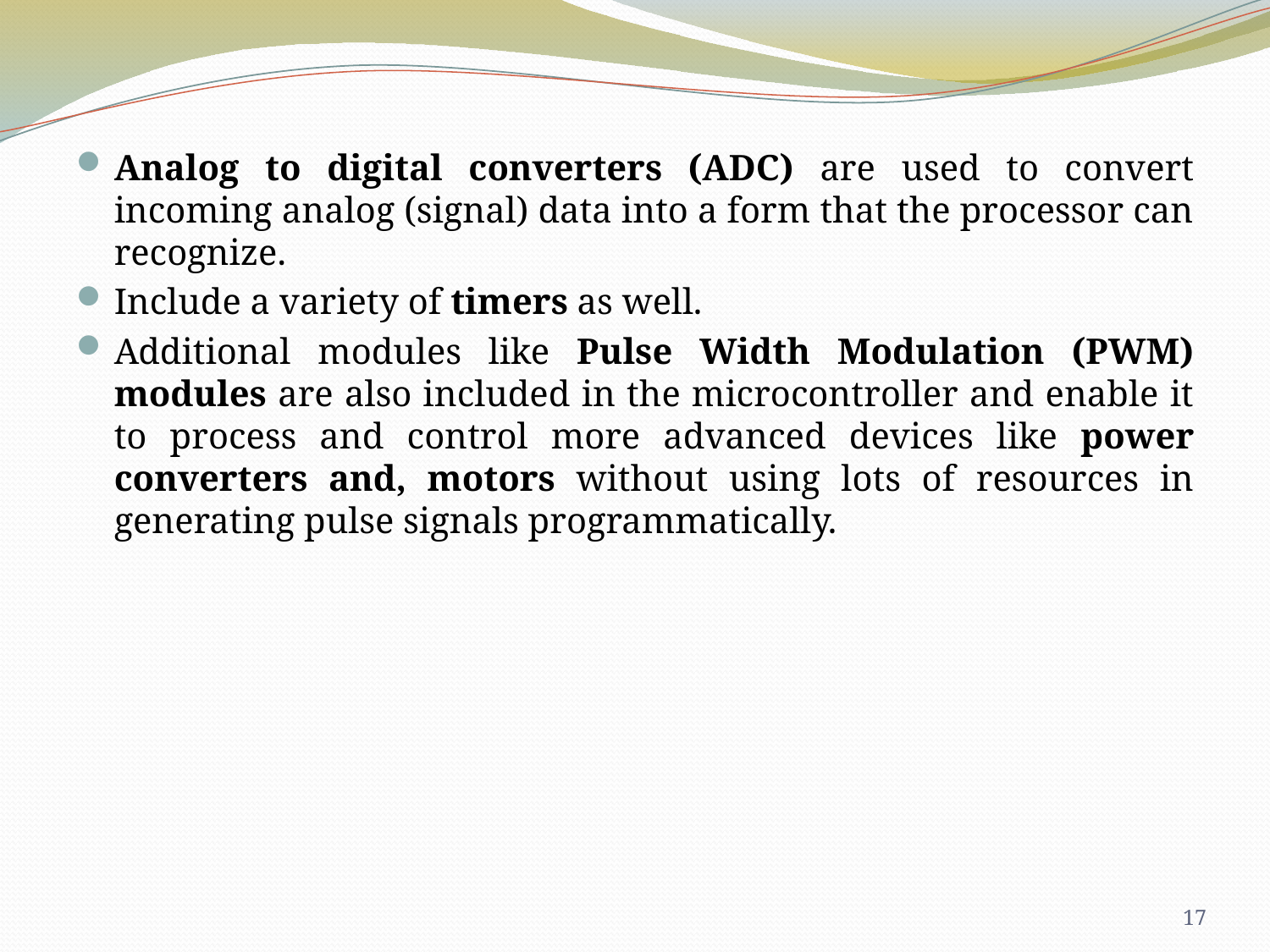

#
Analog to digital converters (ADC) are used to convert incoming analog (signal) data into a form that the processor can recognize.
Include a variety of timers as well.
Additional modules like Pulse Width Modulation (PWM) modules are also included in the microcontroller and enable it to process and control more advanced devices like power converters and, motors without using lots of resources in generating pulse signals programmatically.

17